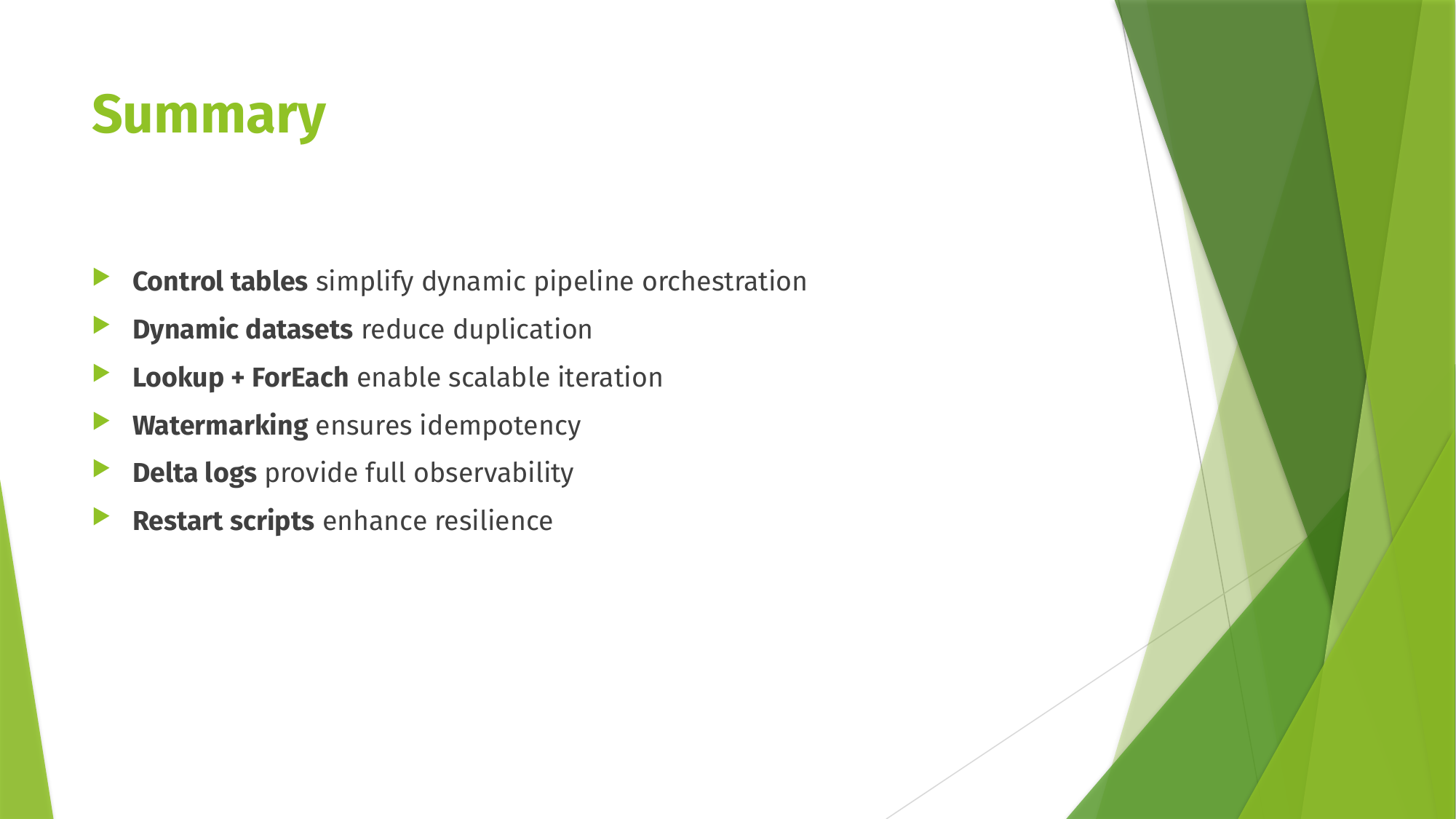

# Summary
Control tables simplify dynamic pipeline orchestration
Dynamic datasets reduce duplication
Lookup + ForEach enable scalable iteration
Watermarking ensures idempotency
Delta logs provide full observability
Restart scripts enhance resilience